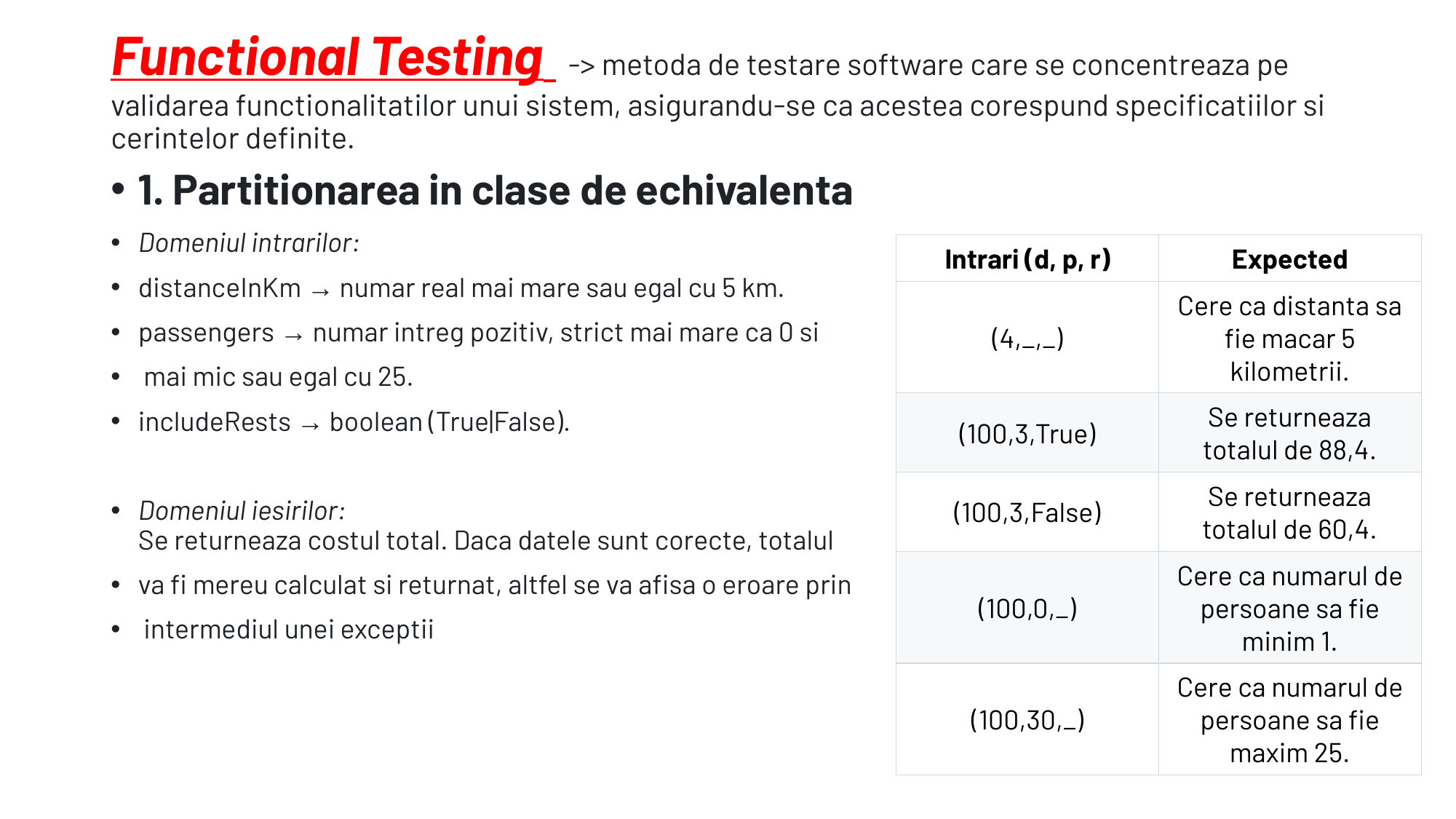

# Functional Testing   -> metoda de testare software care se concentreaza pe validarea functionalitatilor unui sistem, asigurandu-se ca acestea corespund specificatiilor si cerintelor definite.

1. Partitionarea in clase de echivalenta
Domeniul intrarilor:
distanceInKm → numar real mai mare sau egal cu 5 km.
passengers → numar intreg pozitiv, strict mai mare ca 0 si
 mai mic sau egal cu 25.
includeRests → boolean (True|False).

Domeniul iesirilor:
Se returneaza costul total. Daca datele sunt corecte, totalul
va fi mereu calculat si returnat, altfel se va afisa o eroare prin
 intermediul unei exceptii

| Intrari (d, p, r) | Expected |
| --- | --- |
| (4,\_,\_) | Cere ca distanta sa fie macar 5 kilometrii. |
| (100,3,True) | Se returneaza totalul de 88,4. |
| (100,3,False) | Se returneaza totalul de 60,4. |
| (100,0,\_) | Cere ca numarul de persoane sa fie minim 1. |
| (100,30,\_) | Cere ca numarul de persoane sa fie maxim 25. |